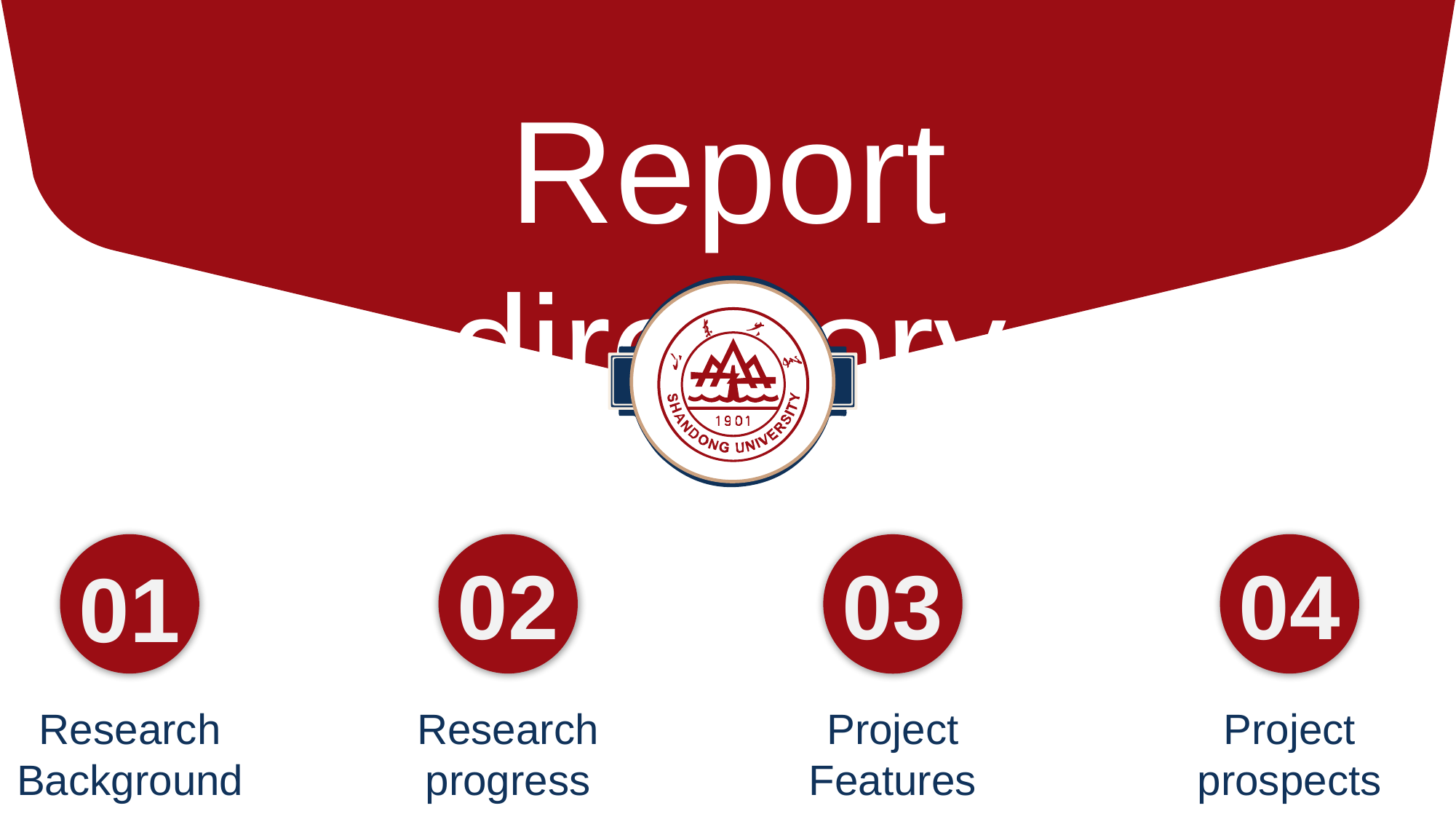

Report directory

02
03
04
01
Research Background

Research progress
Project Features
Project prospects